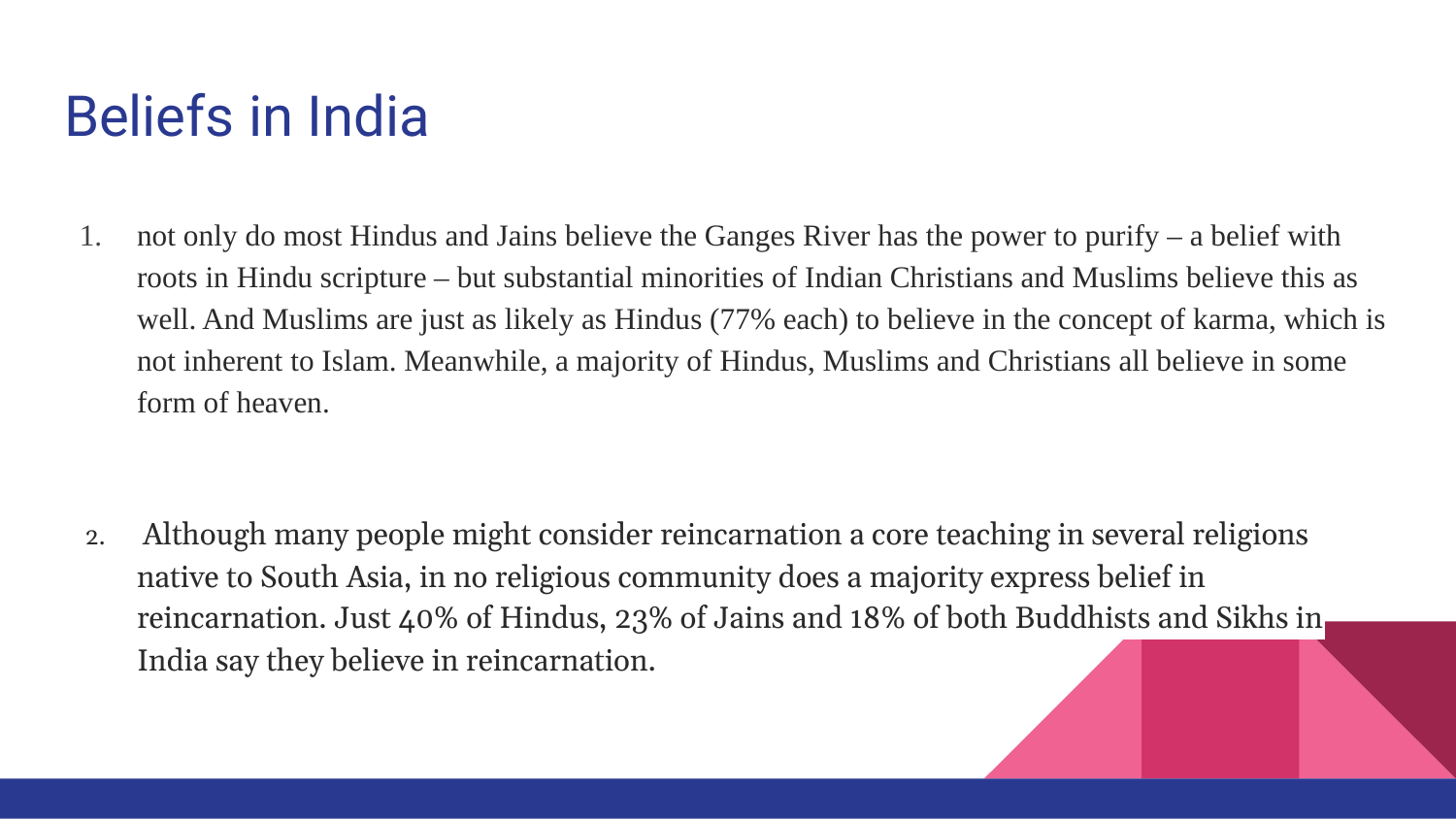

# Beliefs in India

not only do most Hindus and Jains believe the Ganges River has the power to purify – a belief with roots in Hindu scripture – but substantial minorities of Indian Christians and Muslims believe this as well. And Muslims are just as likely as Hindus (77% each) to believe in the concept of karma, which is not inherent to Islam. Meanwhile, a majority of Hindus, Muslims and Christians all believe in some form of heaven.

 Although many people might consider reincarnation a core teaching in several religions native to South Asia, in no religious community does a majority express belief in reincarnation. Just 40% of Hindus, 23% of Jains and 18% of both Buddhists and Sikhs in India say they believe in reincarnation.